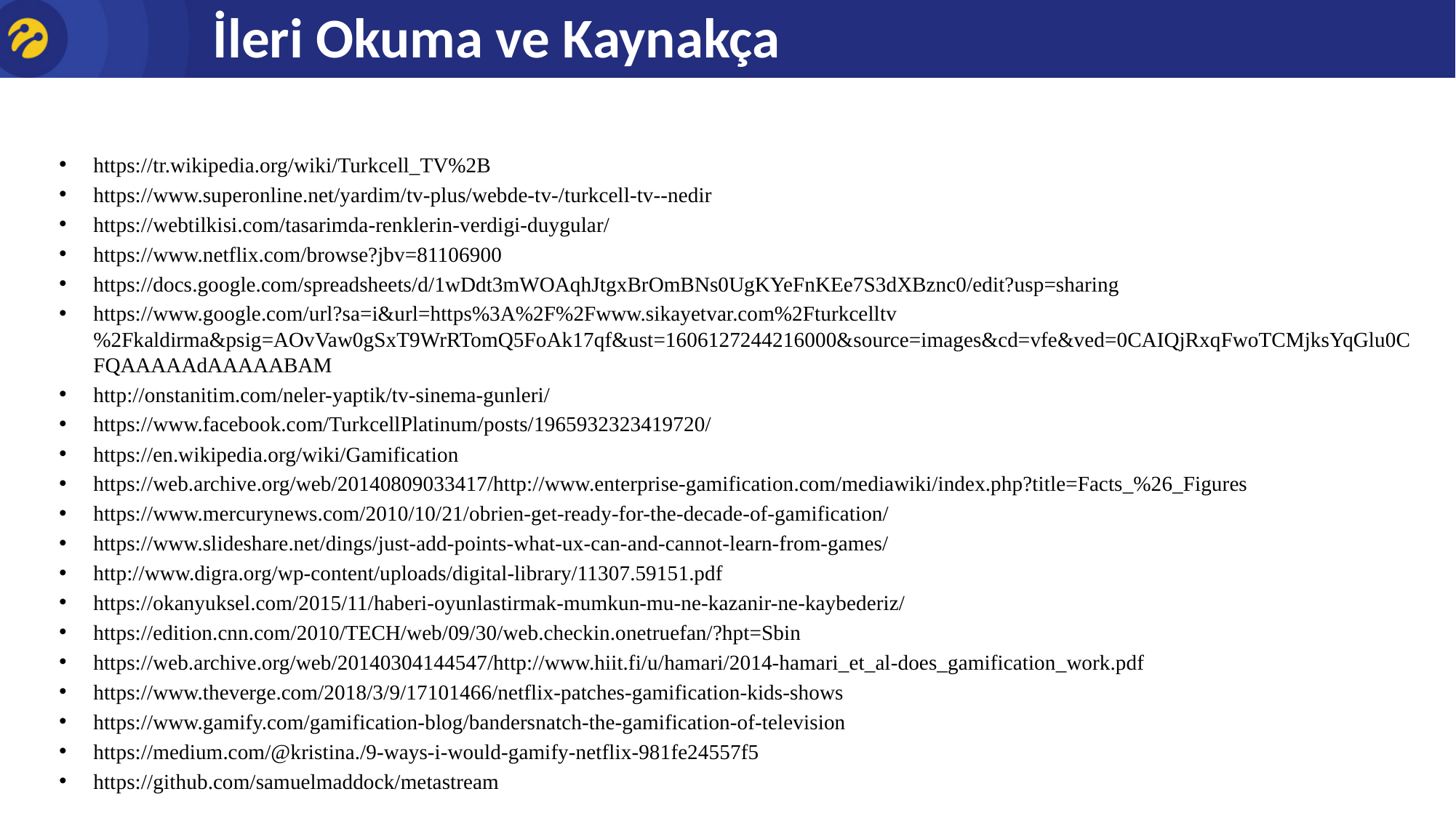

İleri Okuma ve Kaynakça

https://tr.wikipedia.org/wiki/Turkcell_TV%2B
https://www.superonline.net/yardim/tv-plus/webde-tv-/turkcell-tv--nedir
https://webtilkisi.com/tasarimda-renklerin-verdigi-duygular/
https://www.netflix.com/browse?jbv=81106900
https://docs.google.com/spreadsheets/d/1wDdt3mWOAqhJtgxBrOmBNs0UgKYeFnKEe7S3dXBznc0/edit?usp=sharing
https://www.google.com/url?sa=i&url=https%3A%2F%2Fwww.sikayetvar.com%2Fturkcelltv%2Fkaldirma&psig=AOvVaw0gSxT9WrRTomQ5FoAk17qf&ust=1606127244216000&source=images&cd=vfe&ved=0CAIQjRxqFwoTCMjksYqGlu0CFQAAAAAdAAAAABAM
http://onstanitim.com/neler-yaptik/tv-sinema-gunleri/
https://www.facebook.com/TurkcellPlatinum/posts/1965932323419720/
https://en.wikipedia.org/wiki/Gamification
https://web.archive.org/web/20140809033417/http://www.enterprise-gamification.com/mediawiki/index.php?title=Facts_%26_Figures
https://www.mercurynews.com/2010/10/21/obrien-get-ready-for-the-decade-of-gamification/
https://www.slideshare.net/dings/just-add-points-what-ux-can-and-cannot-learn-from-games/
http://www.digra.org/wp-content/uploads/digital-library/11307.59151.pdf
https://okanyuksel.com/2015/11/haberi-oyunlastirmak-mumkun-mu-ne-kazanir-ne-kaybederiz/
https://edition.cnn.com/2010/TECH/web/09/30/web.checkin.onetruefan/?hpt=Sbin
https://web.archive.org/web/20140304144547/http://www.hiit.fi/u/hamari/2014-hamari_et_al-does_gamification_work.pdf
https://www.theverge.com/2018/3/9/17101466/netflix-patches-gamification-kids-shows
https://www.gamify.com/gamification-blog/bandersnatch-the-gamification-of-television
https://medium.com/@kristina./9-ways-i-would-gamify-netflix-981fe24557f5
https://github.com/samuelmaddock/metastream

#